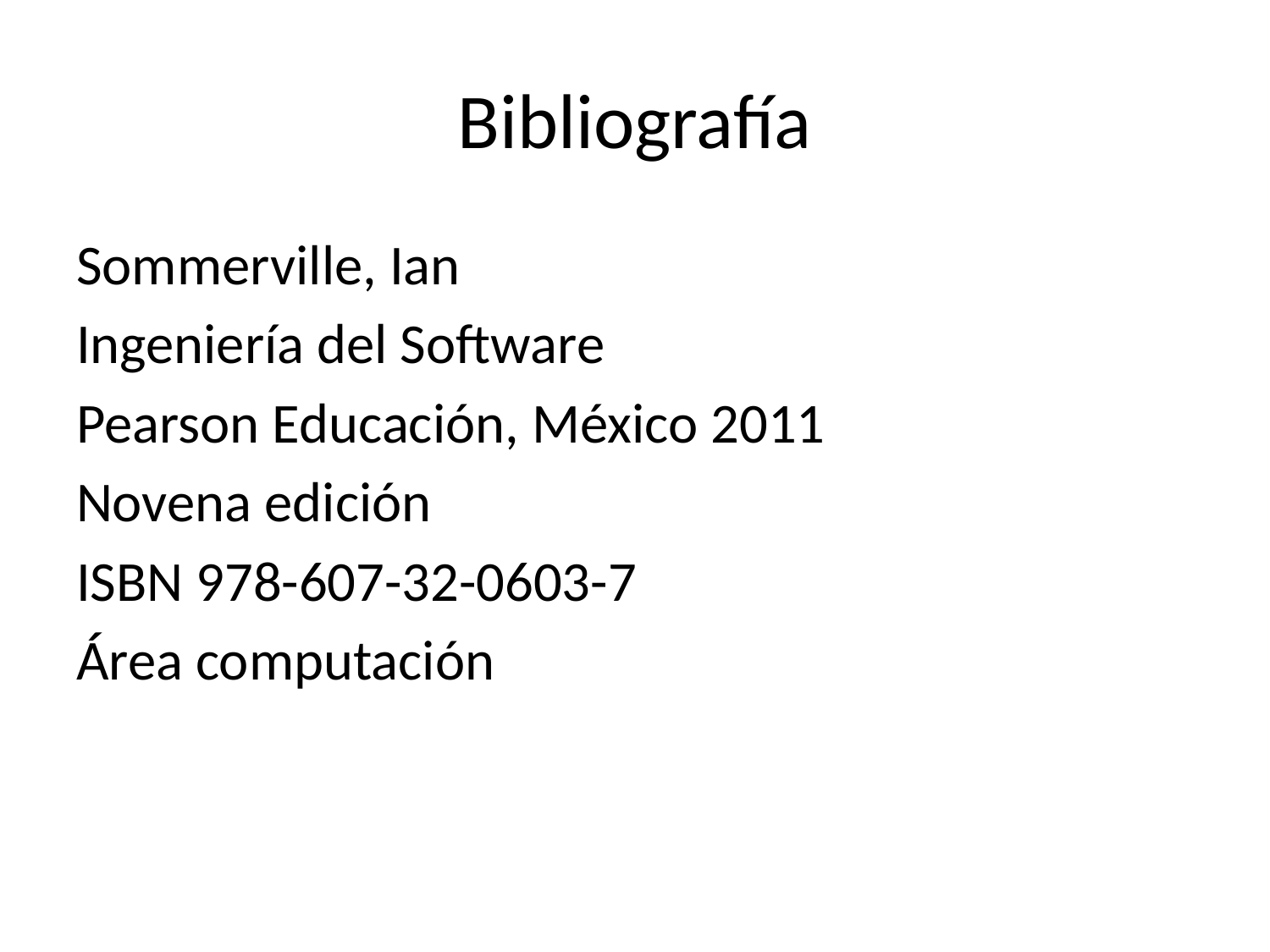

# Bibliografía
Sommerville, Ian
Ingeniería del Software
Pearson Educación, México 2011
Novena edición
ISBN 978-607-32-0603-7
Área computación